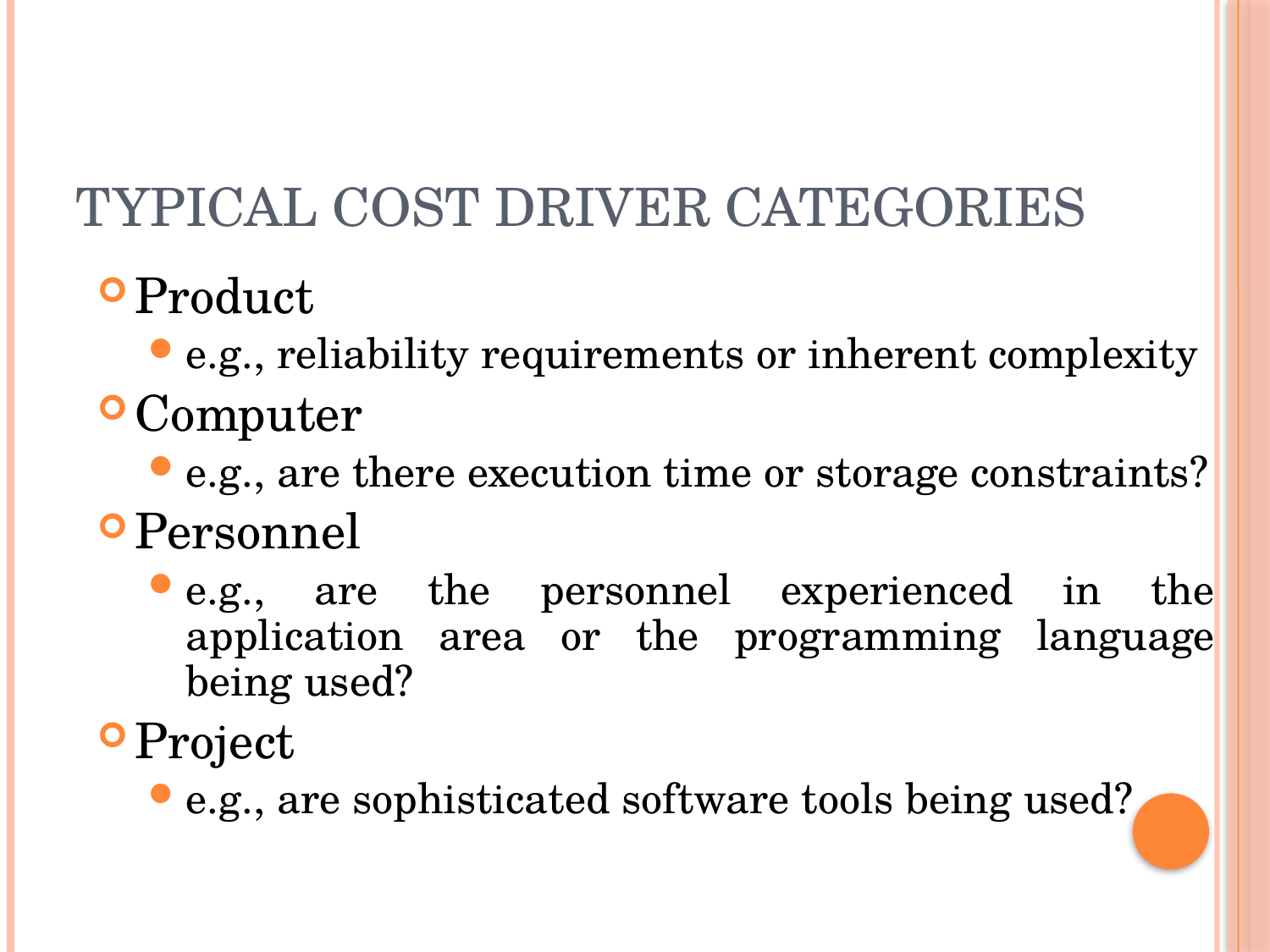

# Typical cost driver categories
Product
e.g., reliability requirements or inherent complexity
Computer
e.g., are there execution time or storage constraints?
Personnel
e.g., are the personnel experienced in the application area or the programming language being used?
Project
e.g., are sophisticated software tools being used?